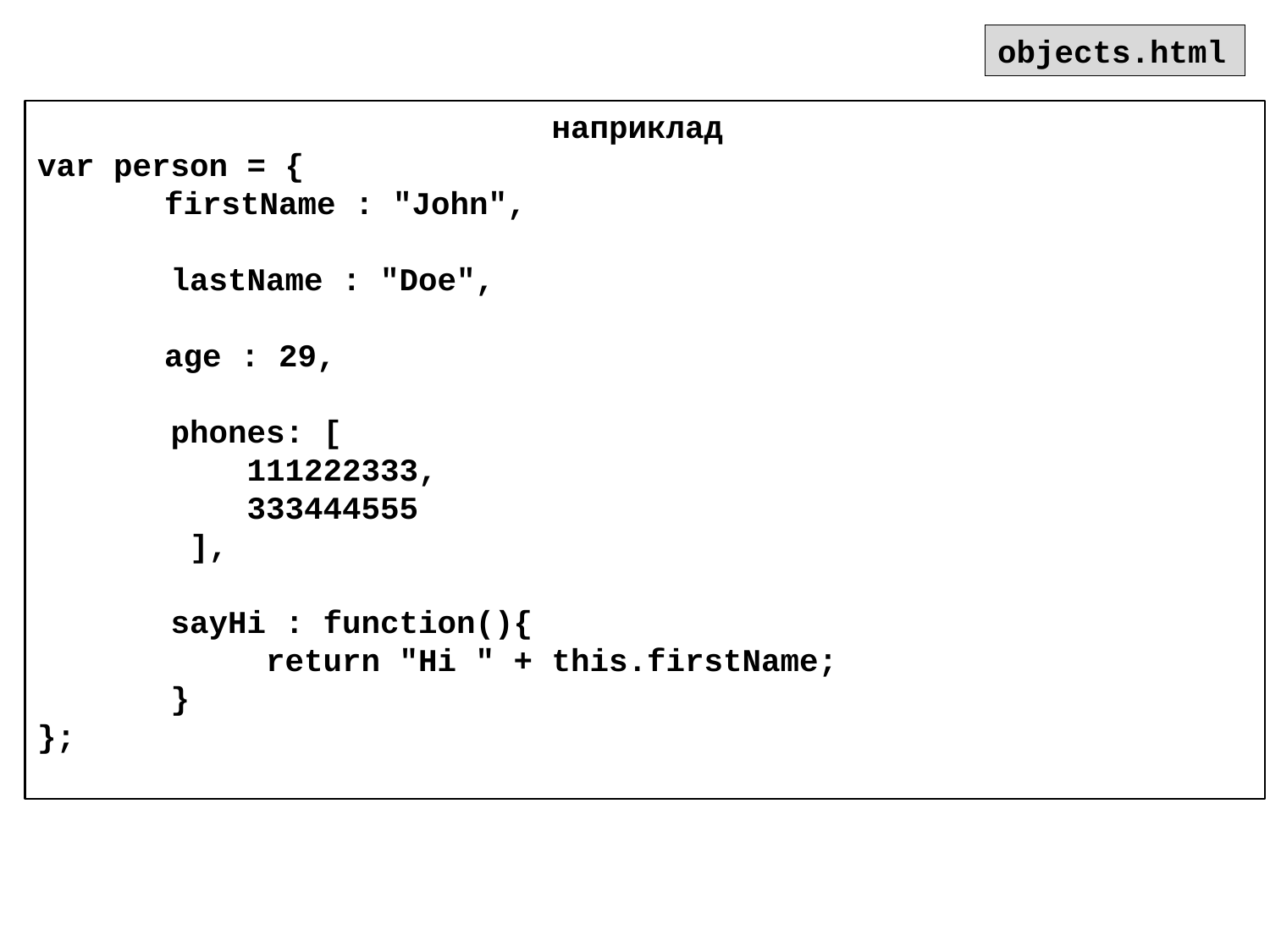

objects.html
                           наприклад
var person = {
	firstName : "John",

       lastName : "Doe",

  	age : 29,

       phones: [
           111222333,
           333444555
        ],

       sayHi : function(){
            return "Hi " + this.firstName;
       }
};